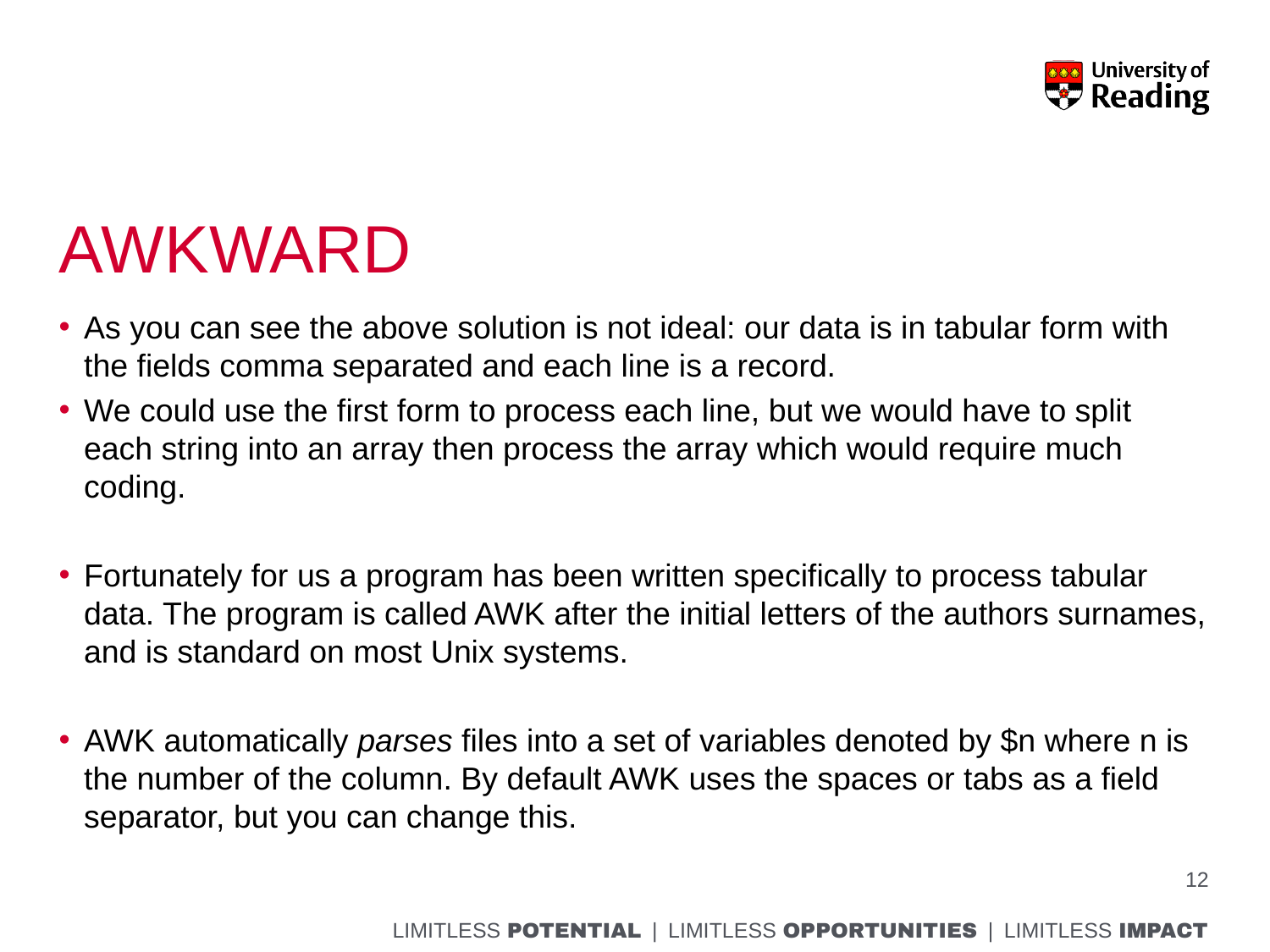

# Awkward
As you can see the above solution is not ideal: our data is in tabular form with the fields comma separated and each line is a record.
We could use the first form to process each line, but we would have to split each string into an array then process the array which would require much coding.

Fortunately for us a program has been written specifically to process tabular data. The program is called AWK after the initial letters of the authors surnames, and is standard on most Unix systems.

AWK automatically parses files into a set of variables denoted by $n where n is the number of the column. By default AWK uses the spaces or tabs as a field separator, but you can change this.

12